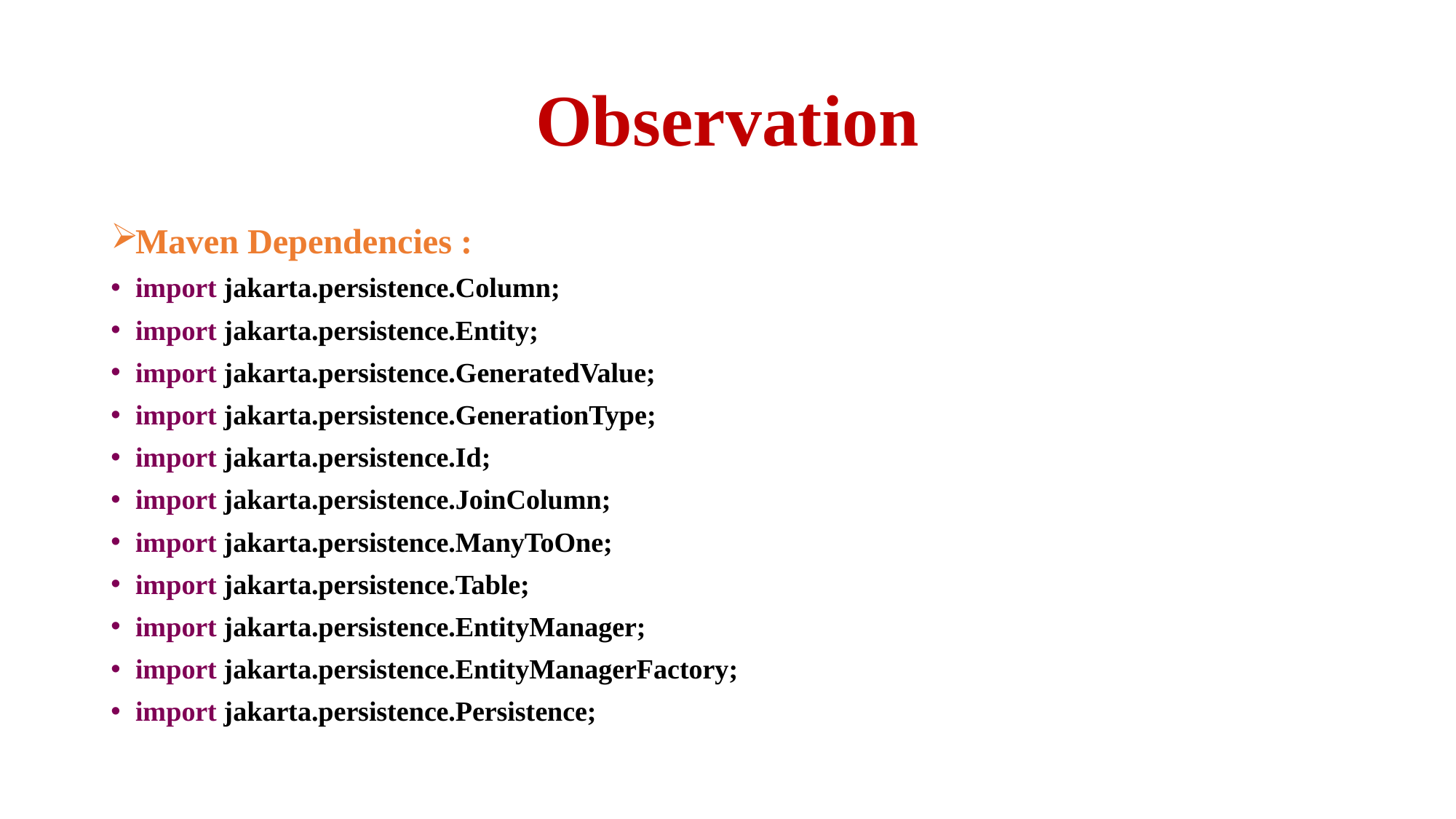

# Observation
Maven Dependencies :
import jakarta.persistence.Column;
import jakarta.persistence.Entity;
import jakarta.persistence.GeneratedValue;
import jakarta.persistence.GenerationType;
import jakarta.persistence.Id;
import jakarta.persistence.JoinColumn;
import jakarta.persistence.ManyToOne;
import jakarta.persistence.Table;
import jakarta.persistence.EntityManager;
import jakarta.persistence.EntityManagerFactory;
import jakarta.persistence.Persistence;